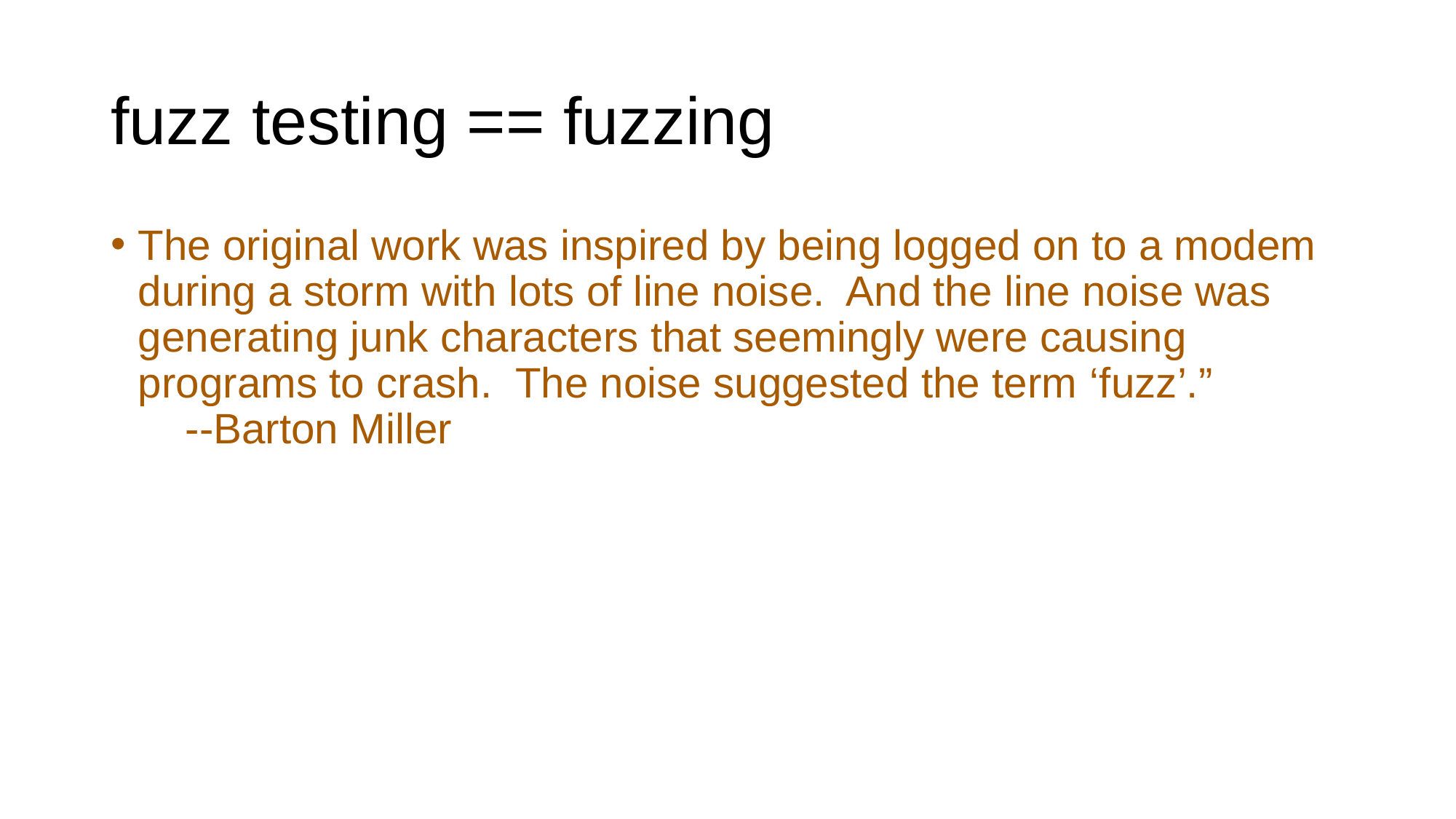

# fuzz testing == fuzzing
The original work was inspired by being logged on to a modem during a storm with lots of line noise.  And the line noise was generating junk characters that seemingly were causing programs to crash.  The noise suggested the term ‘fuzz’.”                --Barton Miller